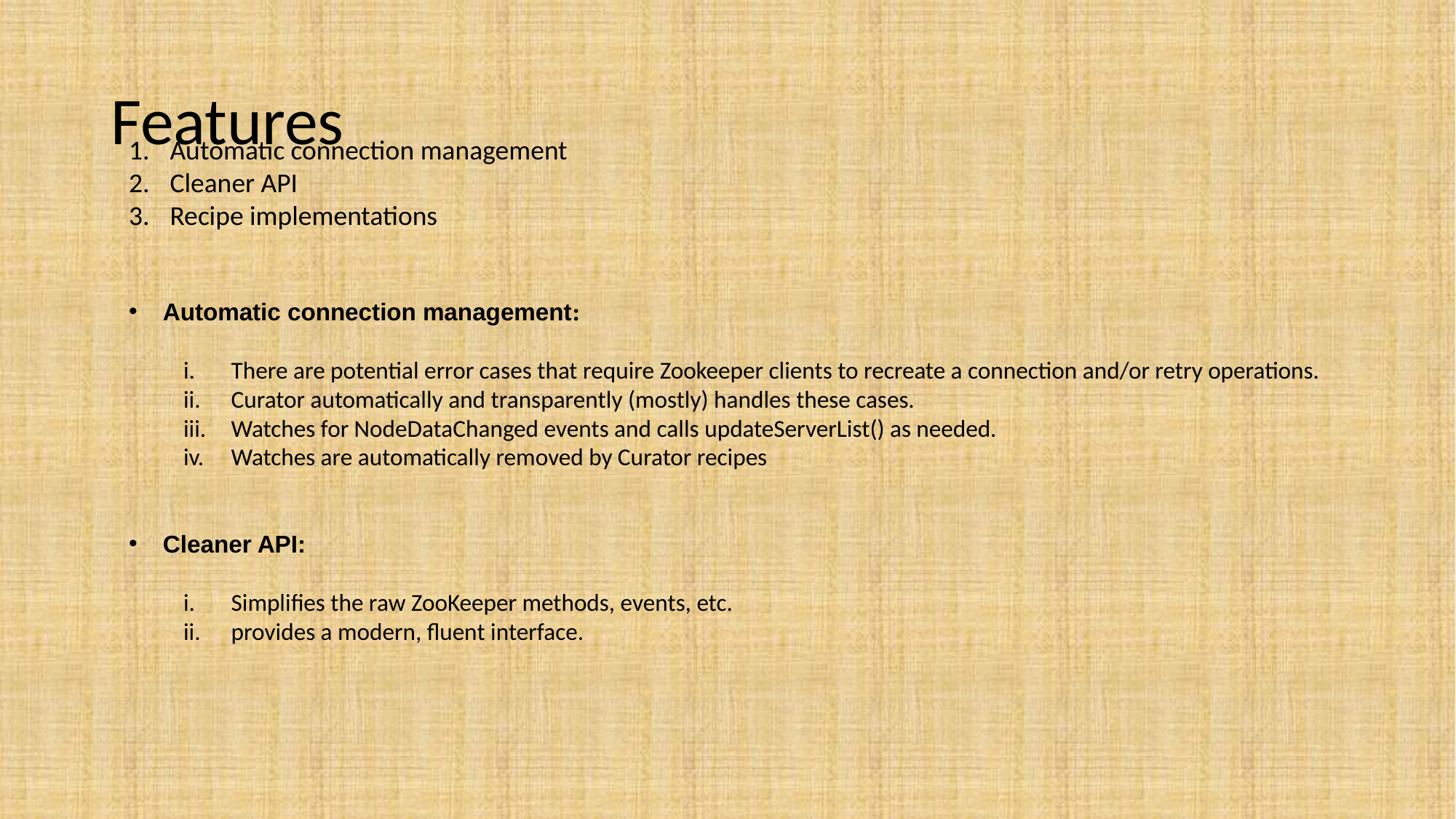

# Features
Automatic connection management
Cleaner API
Recipe implementations

Automatic connection management:

There are potential error cases that require Zookeeper clients to recreate a connection and/or retry operations.
Curator automatically and transparently (mostly) handles these cases.
Watches for NodeDataChanged events and calls updateServerList() as needed.
Watches are automatically removed by Curator recipes

Cleaner API:

Simplifies the raw ZooKeeper methods, events, etc.
provides a modern, fluent interface.